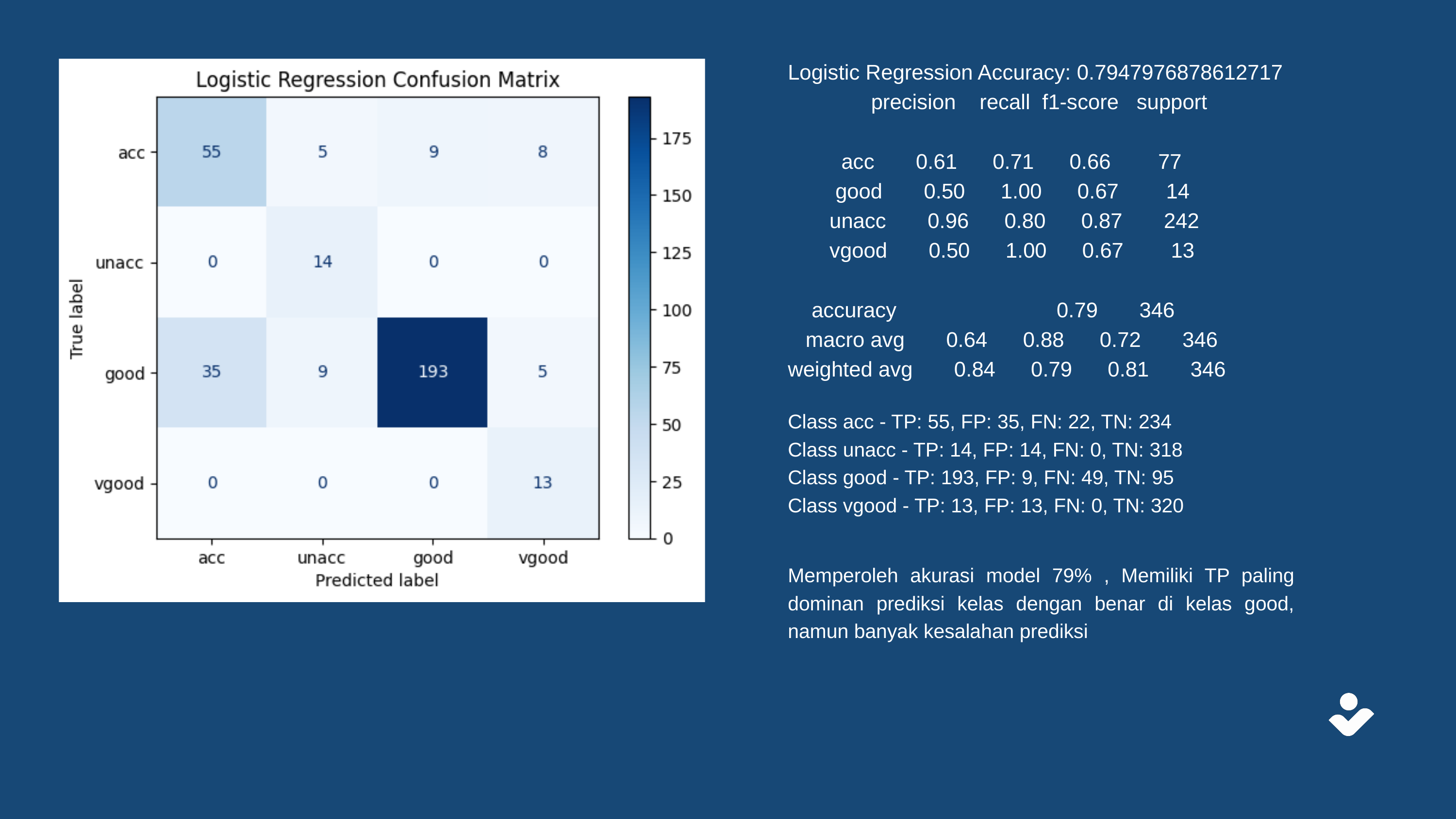

Logistic Regression Accuracy: 0.7947976878612717
              precision    recall  f1-score   support

         acc       0.61      0.71      0.66        77
        good       0.50      1.00      0.67        14
       unacc       0.96      0.80      0.87       242
       vgood       0.50      1.00      0.67        13

    accuracy                           0.79       346
   macro avg       0.64      0.88      0.72       346
weighted avg       0.84      0.79      0.81       346

Class acc - TP: 55, FP: 35, FN: 22, TN: 234
Class unacc - TP: 14, FP: 14, FN: 0, TN: 318
Class good - TP: 193, FP: 9, FN: 49, TN: 95
Class vgood - TP: 13, FP: 13, FN: 0, TN: 320

Memperoleh akurasi model 79% , Memiliki TP paling dominan prediksi kelas dengan benar di kelas good, namun banyak kesalahan prediksi